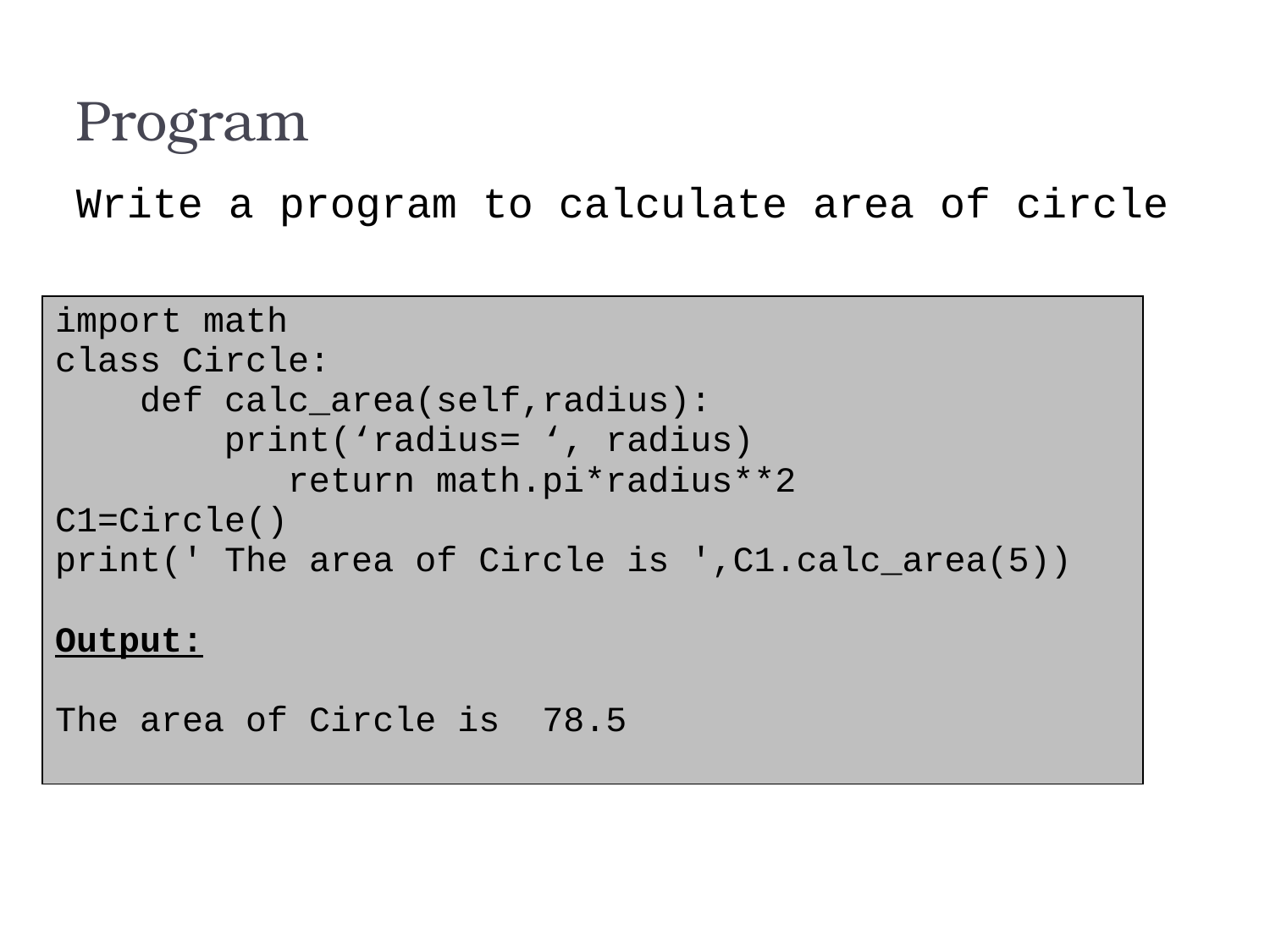

# Program
Write a program to calculate area of circle
| import math class Circle: def calc\_area(self,radius): print(‘radius= ‘, radius) return math.pi\*radius\*\*2 C1=Circle() print(' The area of Circle is ',C1.calc\_area(5))   Output:   The area of Circle is 78.5 |
| --- |